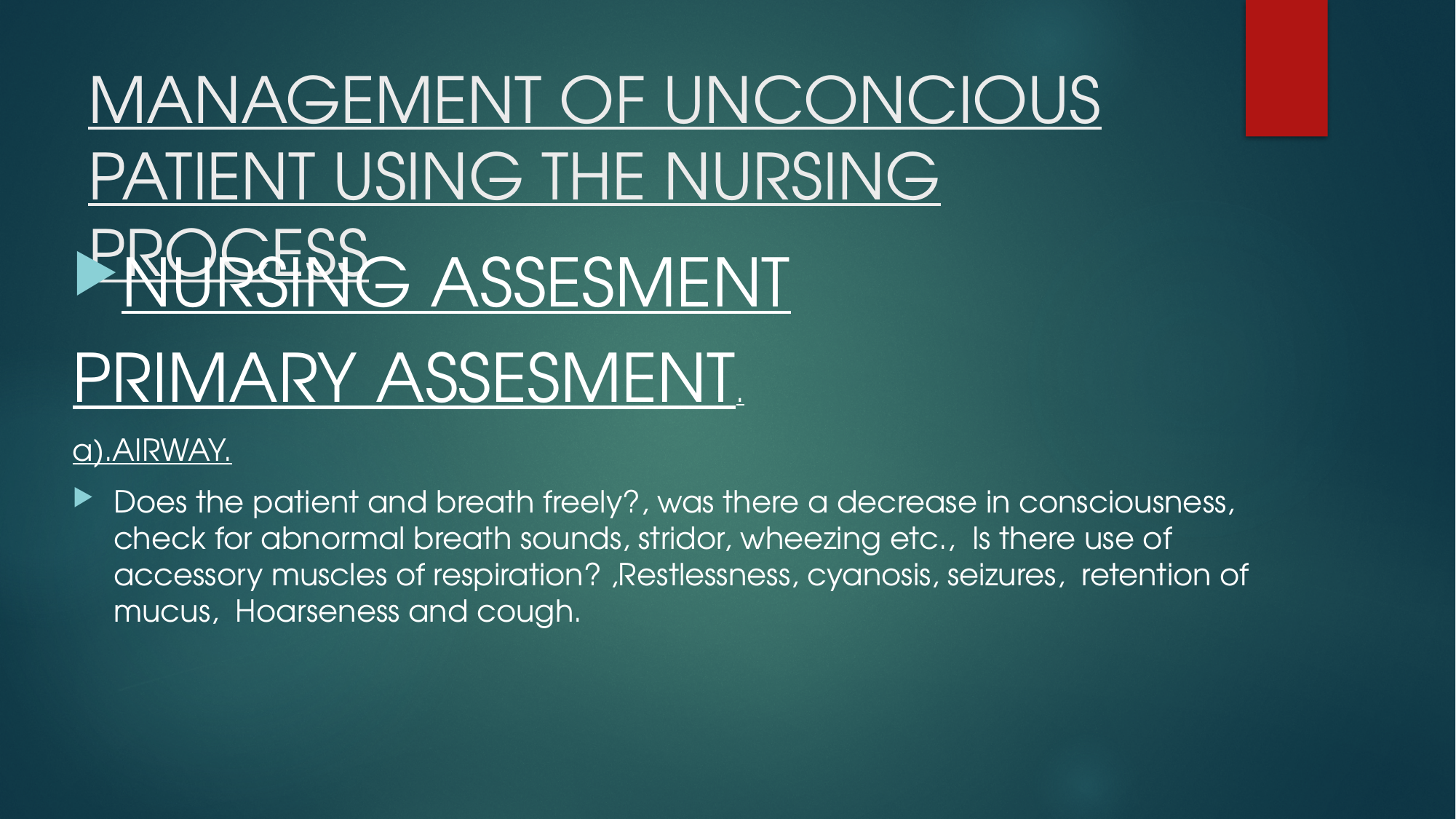

# MANAGEMENT OF UNCONCIOUS PATIENT USING THE NURSING PROCESS
NURSING ASSESMENT
PRIMARY ASSESMENT.
a).AIRWAY.
Does the patient and breath freely?, was there a decrease in consciousness, check for abnormal breath sounds, stridor, wheezing etc.,  Is there use of accessory muscles of respiration? ,Restlessness, cyanosis, seizures,  retention of mucus,  Hoarseness and cough.